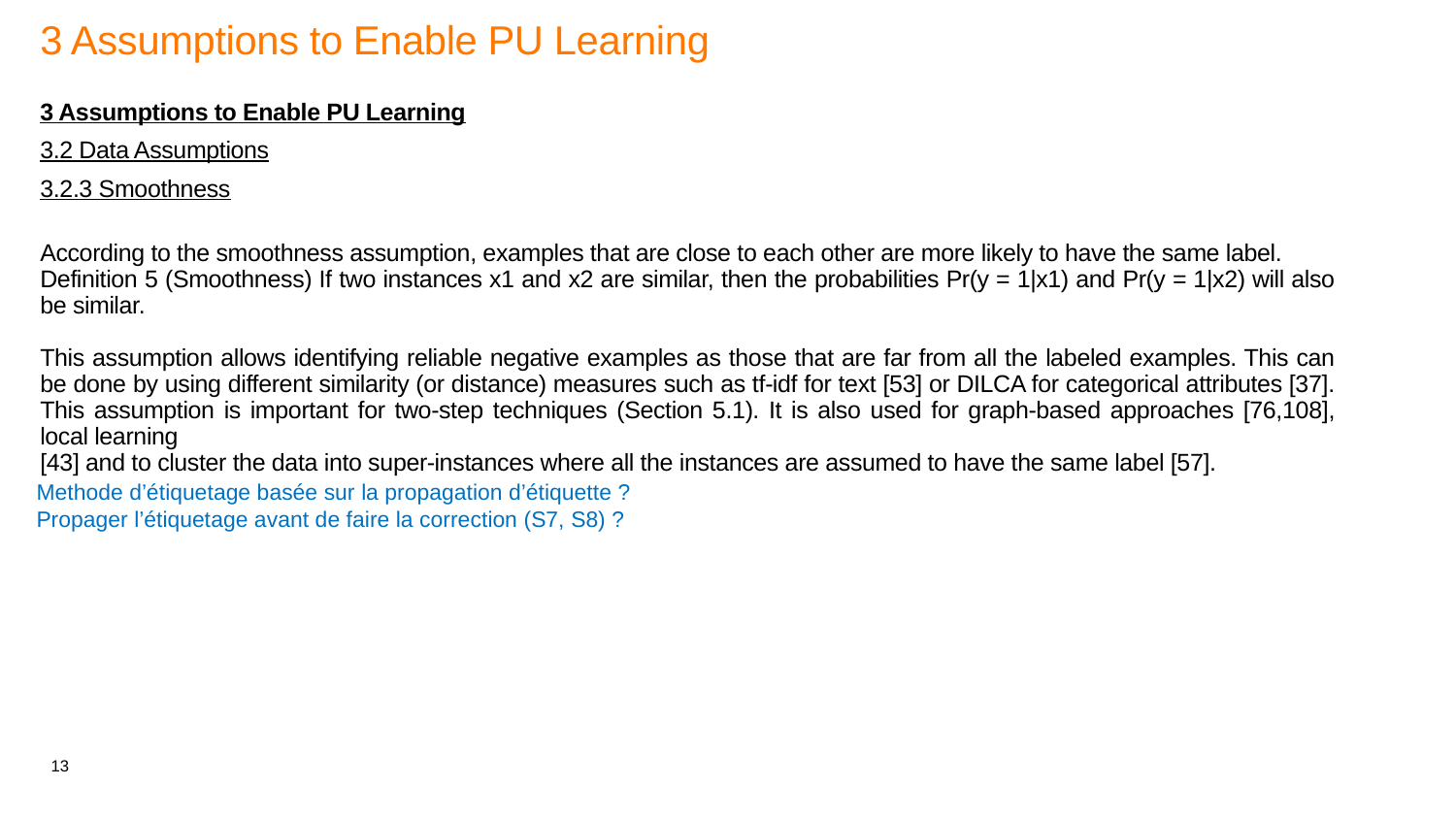

# 3 Assumptions to Enable PU Learning
3 Assumptions to Enable PU Learning
3.2 Data Assumptions
3.2.3 Smoothness

According to the smoothness assumption, examples that are close to each other are more likely to have the same label.
Definition 5 (Smoothness) If two instances x1 and x2 are similar, then the probabilities Pr(y = 1|x1) and Pr(y = 1|x2) will also be similar.

This assumption allows identifying reliable negative examples as those that are far from all the labeled examples. This can be done by using different similarity (or distance) measures such as tf-idf for text [53] or DILCA for categorical attributes [37]. This assumption is important for two-step techniques (Section 5.1). It is also used for graph-based approaches [76,108], local learning
[43] and to cluster the data into super-instances where all the instances are assumed to have the same label [57].

Methode d’étiquetage basée sur la propagation d’étiquette ?
Propager l’étiquetage avant de faire la correction (S7, S8) ?